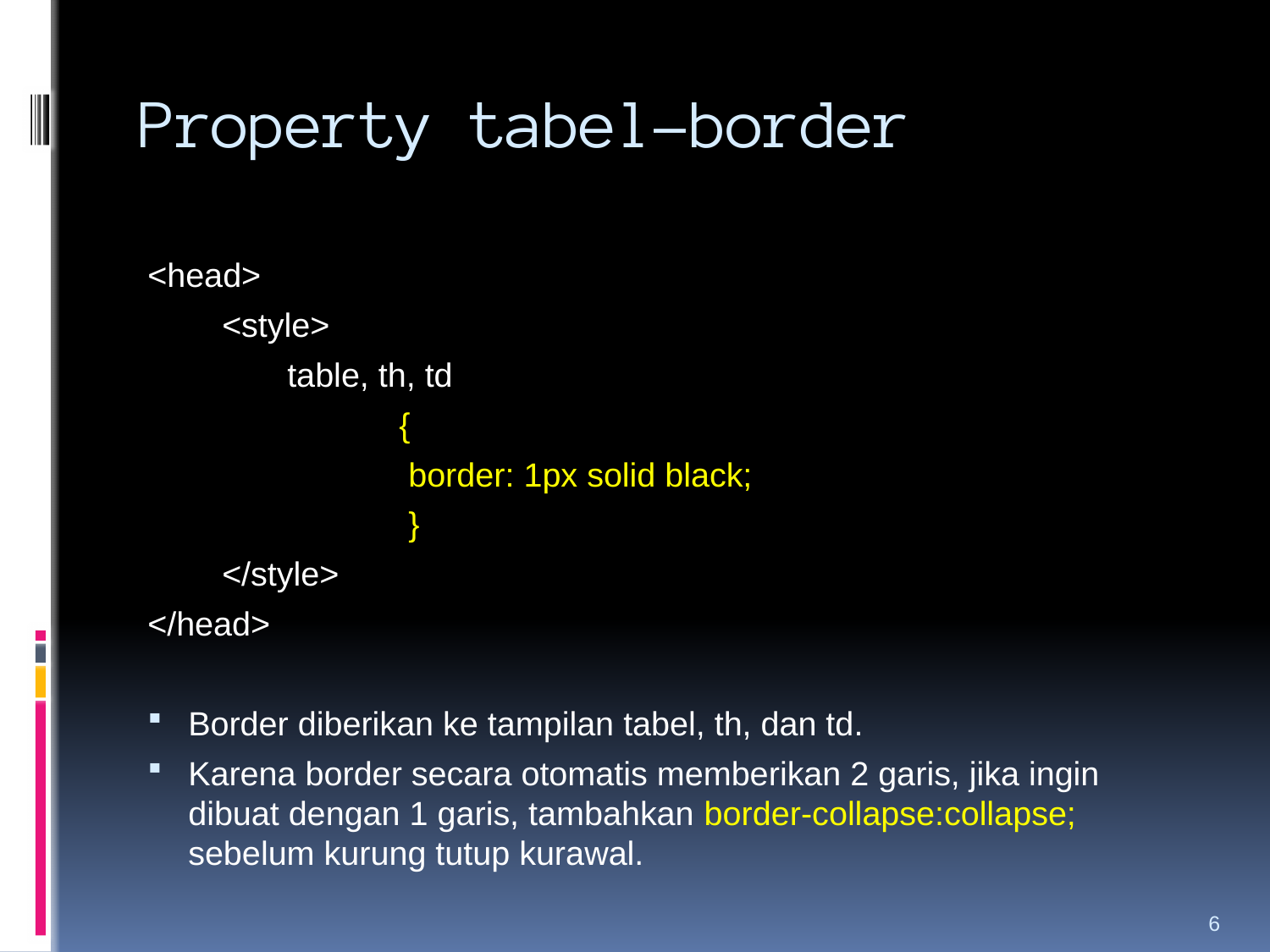

# Property tabel-border
<head>
        <style>
               table, th, td
                           {
                            border: 1px solid black;
                            }
        </style>
</head>

Border diberikan ke tampilan tabel, th, dan td.
Karena border secara otomatis memberikan 2 garis, jika ingin dibuat dengan 1 garis, tambahkan border-collapse:collapse; sebelum kurung tutup kurawal.
6